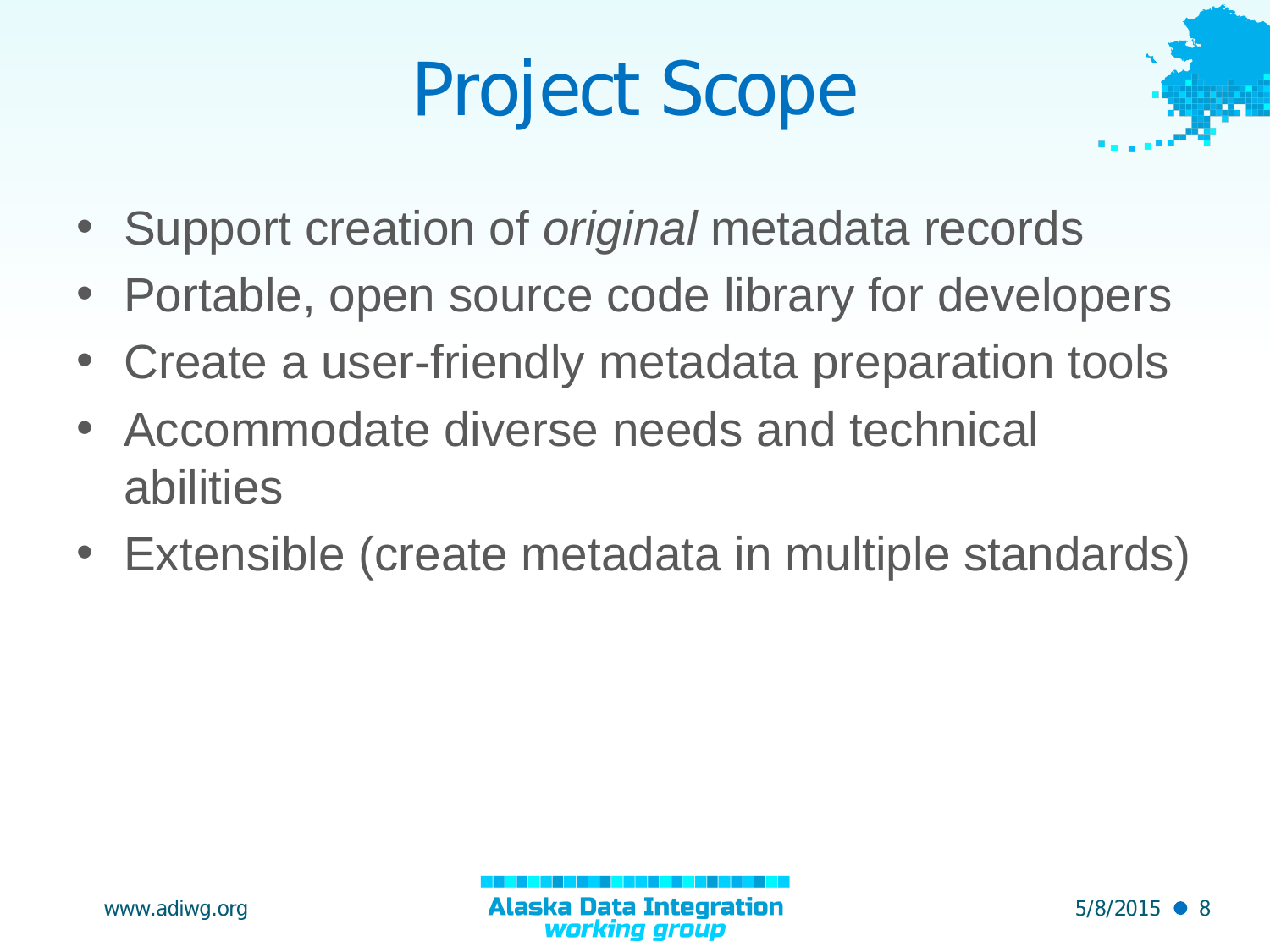

# Project Scope
Support creation of original metadata records
Portable, open source code library for developers
Create a user-friendly metadata preparation tools
Accommodate diverse needs and technical abilities
Extensible (create metadata in multiple standards)

www.adiwg.org
5/8/2015
8